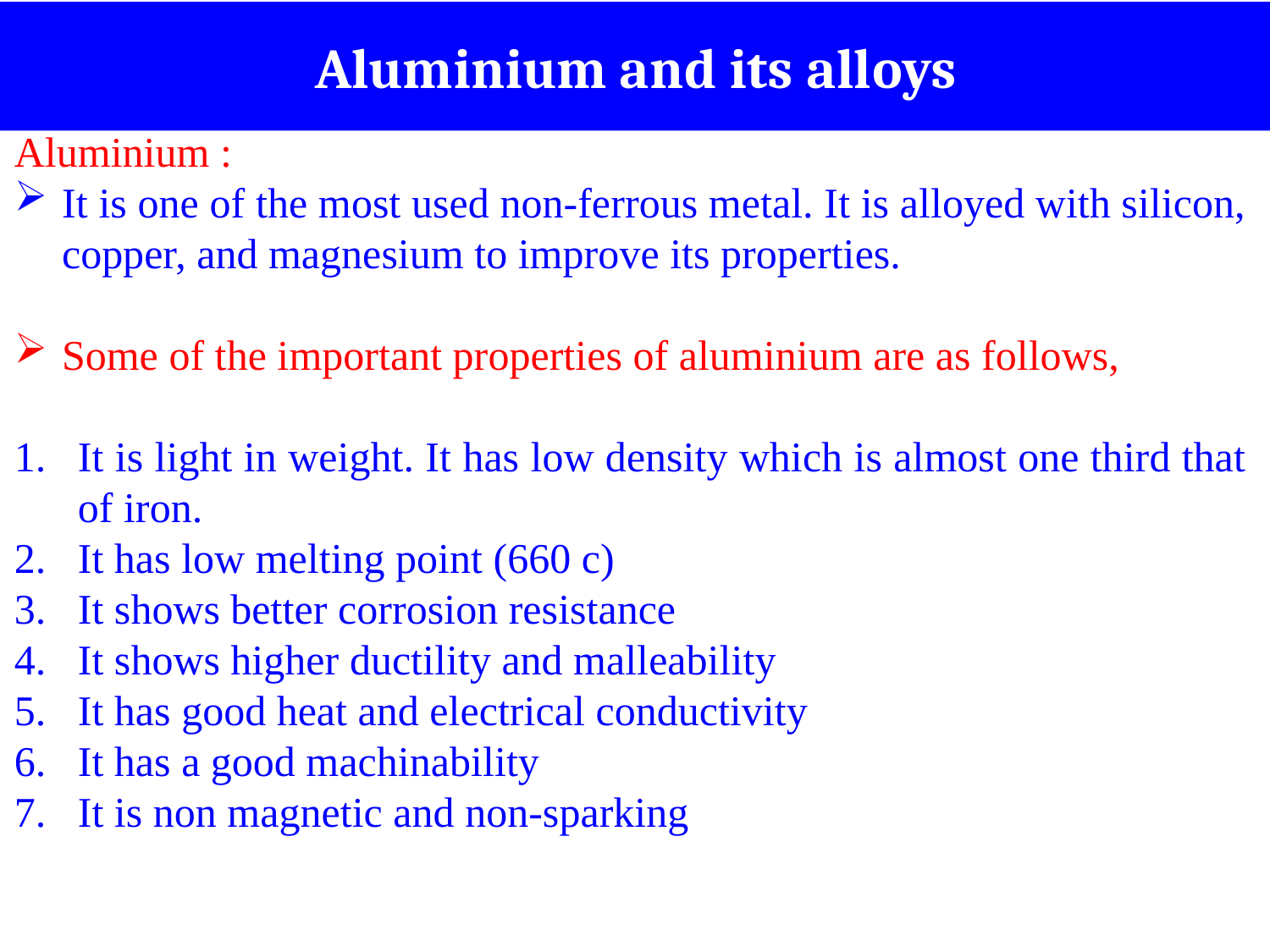

Aluminium and its alloys
Aluminium :
It is one of the most used non-ferrous metal. It is alloyed with silicon, copper, and magnesium to improve its properties.

Some of the important properties of aluminium are as follows,

It is light in weight. It has low density which is almost one third that of iron.
It has low melting point (660 c)
It shows better corrosion resistance
It shows higher ductility and malleability
It has good heat and electrical conductivity
It has a good machinability
It is non magnetic and non-sparking